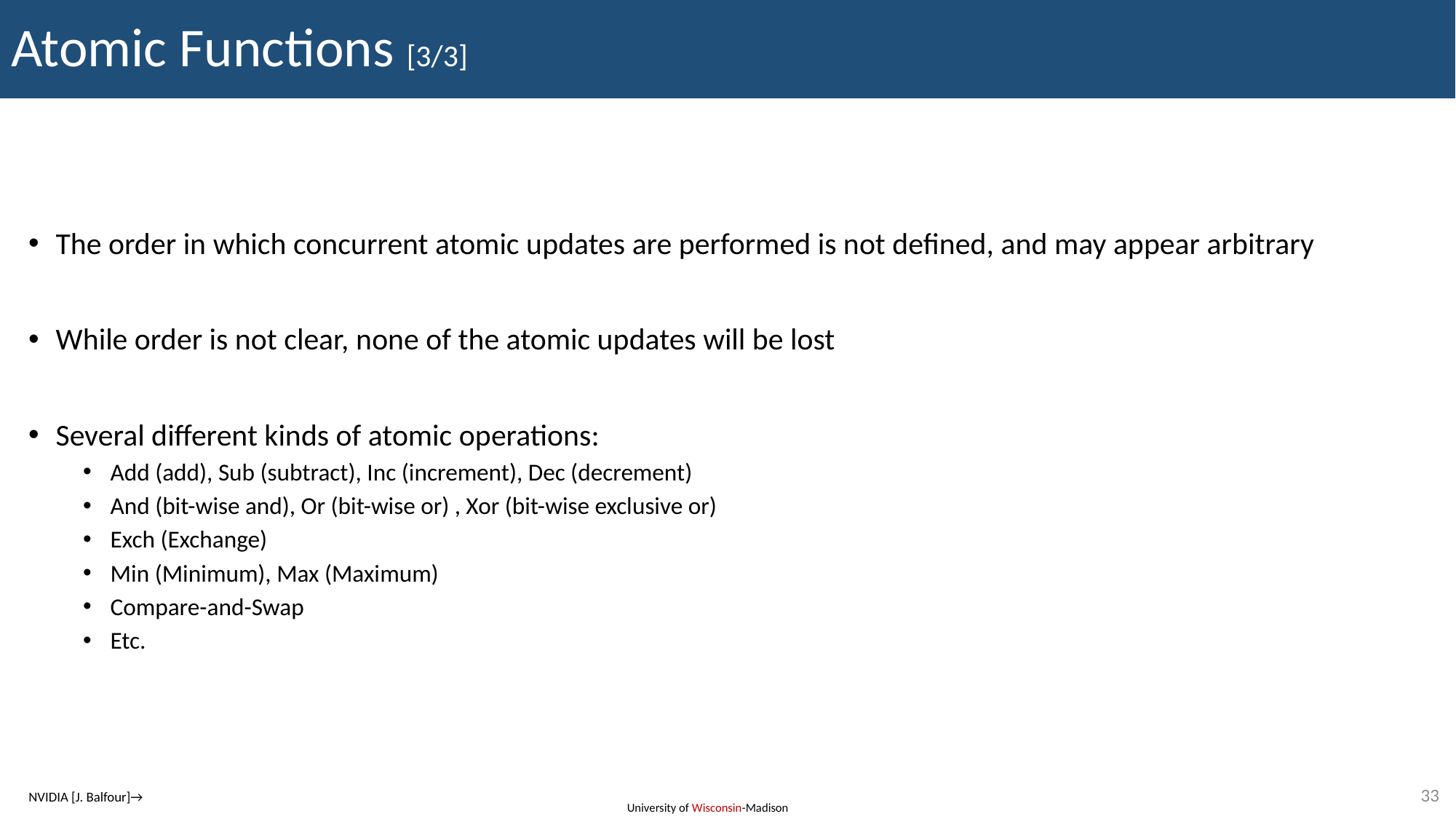

# Atomic Functions [3/3]

The order in which concurrent atomic updates are performed is not defined, and may appear arbitrary

While order is not clear, none of the atomic updates will be lost

Several different kinds of atomic operations:
Add (add), Sub (subtract), Inc (increment), Dec (decrement)
And (bit-wise and), Or (bit-wise or) , Xor (bit-wise exclusive or)
Exch (Exchange)
Min (Minimum), Max (Maximum)
Compare-and-Swap
Etc.

33
NVIDIA [J. Balfour]→